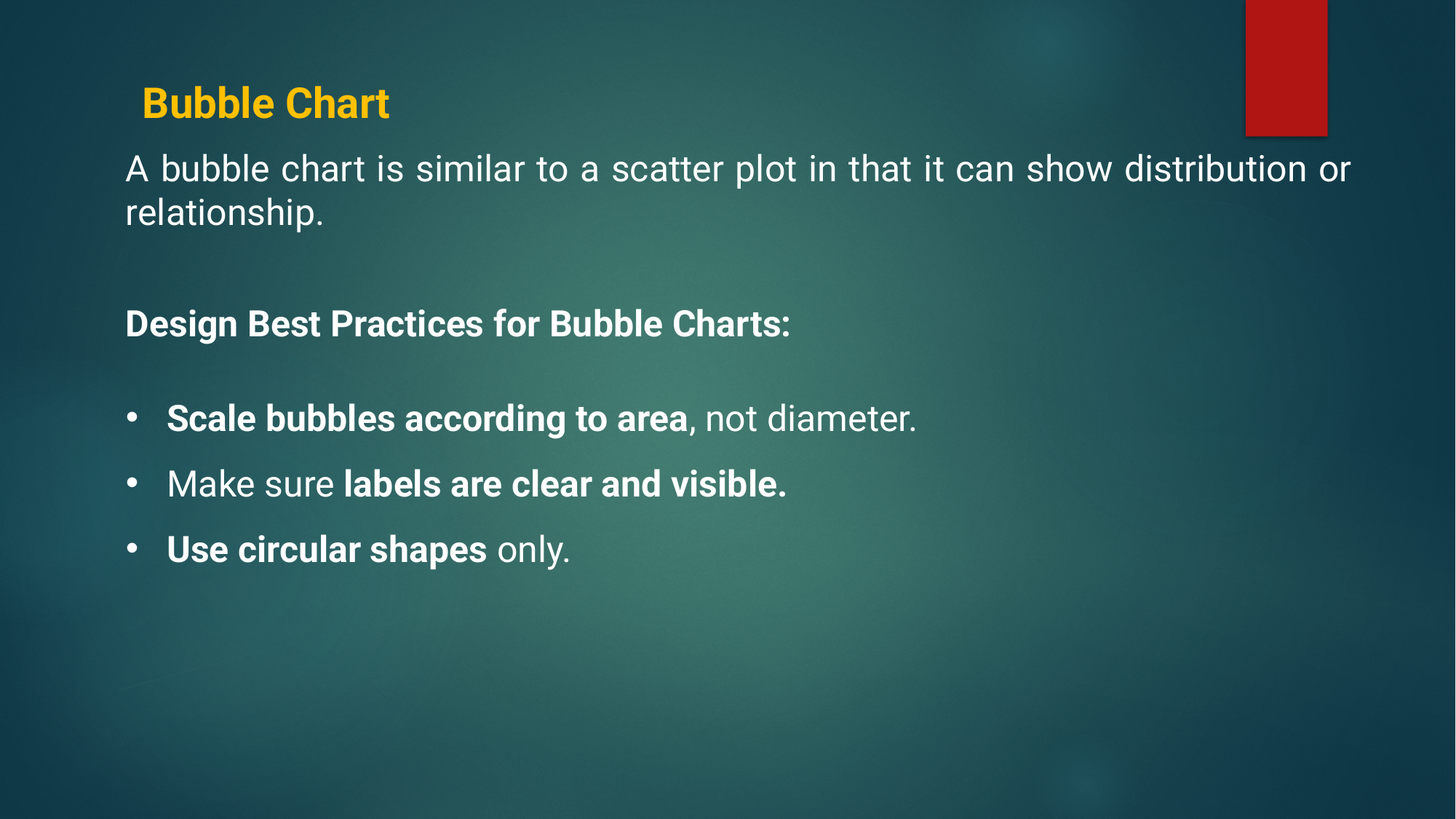

Bubble Chart
A bubble chart is similar to a scatter plot in that it can show distribution or relationship.
Design Best Practices for Bubble Charts:

Scale bubbles according to area, not diameter.
Make sure labels are clear and visible.
Use circular shapes only.